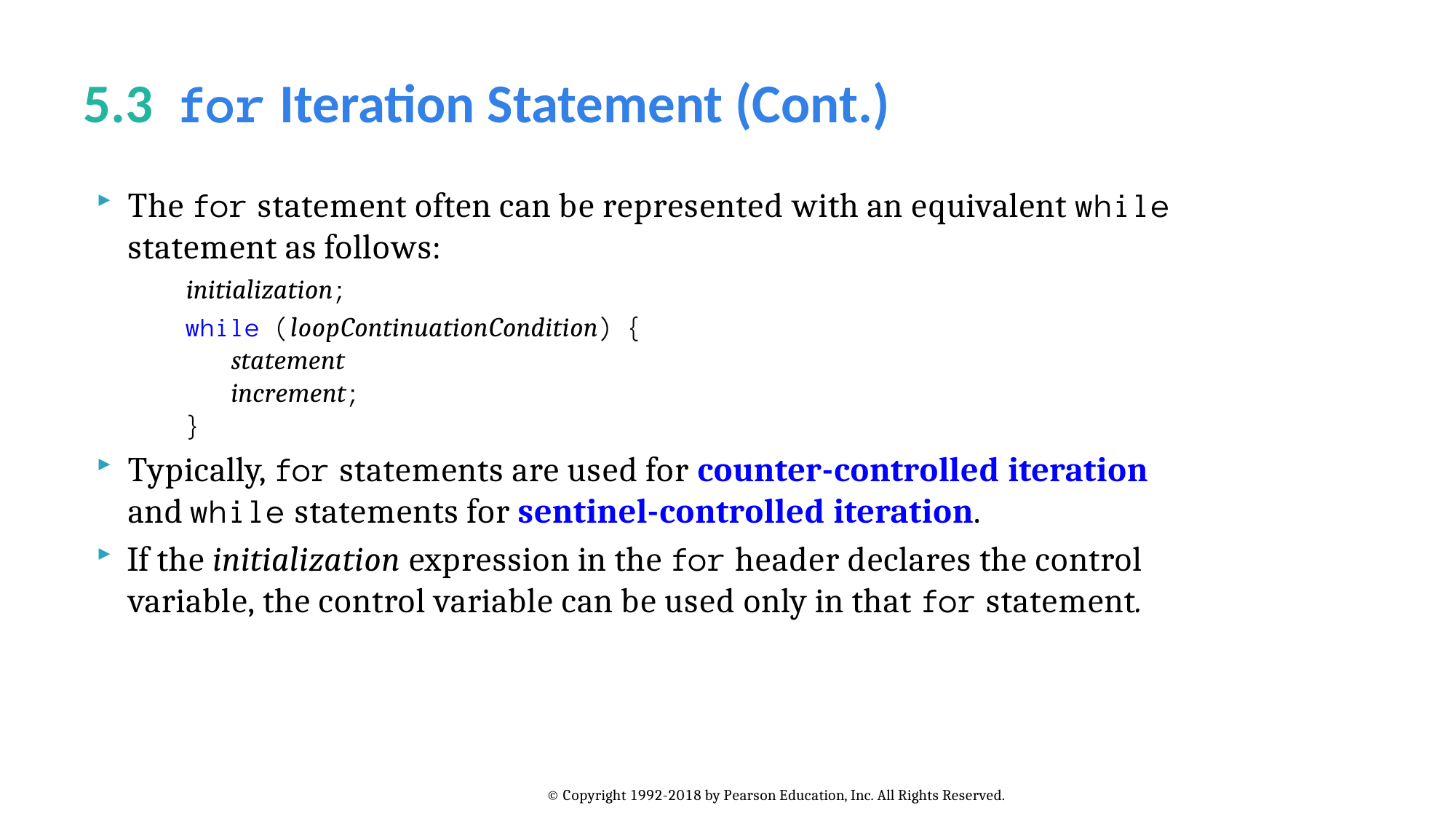

# 5.3  for Iteration Statement (Cont.)
The for statement often can be represented with an equivalent while statement as follows:
	initialization;
	while (loopContinuationCondition) {
   statement
   increment;
}
Typically, for statements are used for counter-controlled iteration and while statements for sentinel-controlled iteration.
If the initialization expression in the for header declares the control variable, the control variable can be used only in that for statement.
© Copyright 1992-2018 by Pearson Education, Inc. All Rights Reserved.